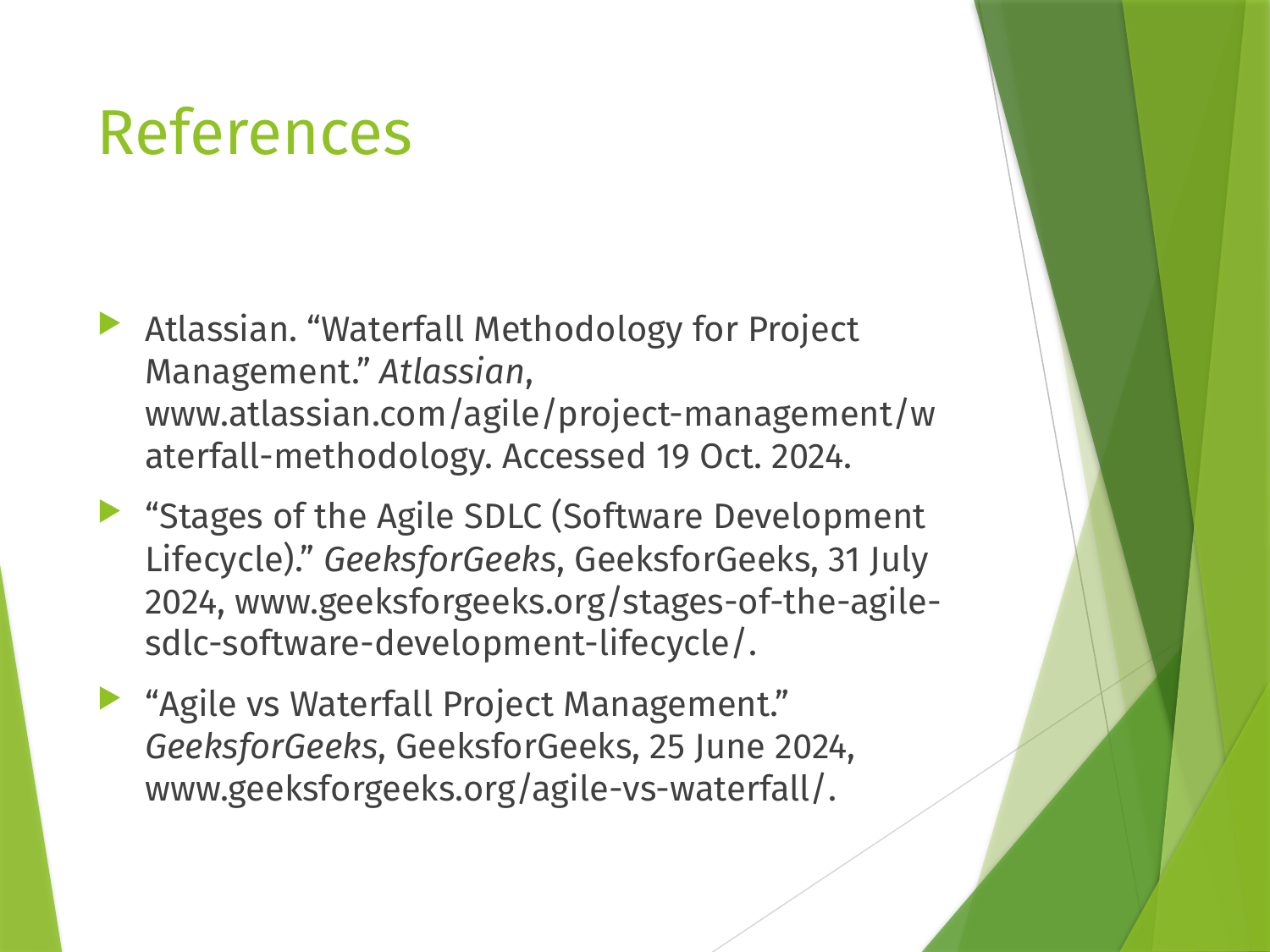

# References
Atlassian. “Waterfall Methodology for Project Management.” Atlassian, www.atlassian.com/agile/project-management/waterfall-methodology. Accessed 19 Oct. 2024.
“Stages of the Agile SDLC (Software Development Lifecycle).” GeeksforGeeks, GeeksforGeeks, 31 July 2024, www.geeksforgeeks.org/stages-of-the-agile-sdlc-software-development-lifecycle/.
“Agile vs Waterfall Project Management.” GeeksforGeeks, GeeksforGeeks, 25 June 2024, www.geeksforgeeks.org/agile-vs-waterfall/.